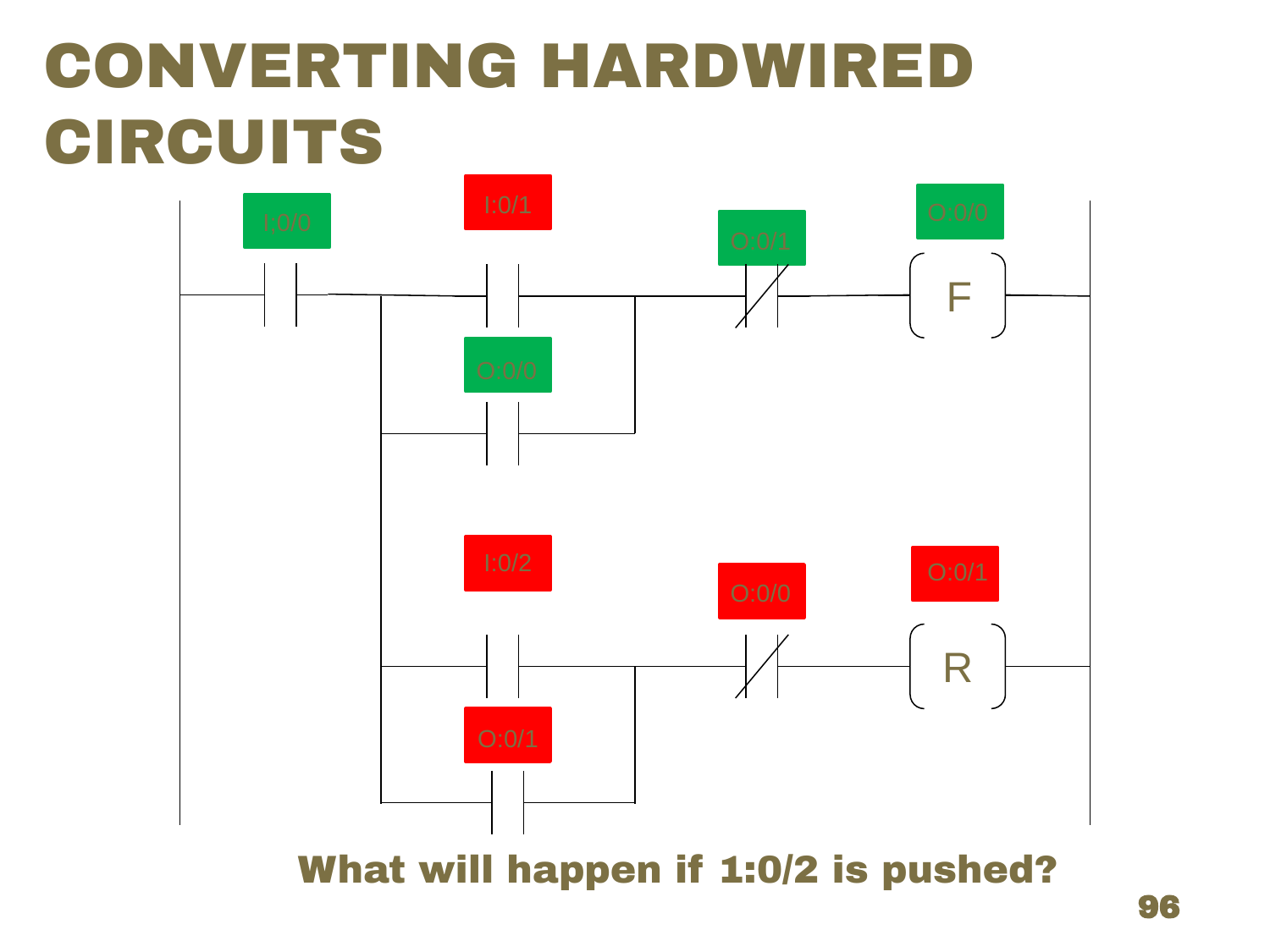

CONVERTING HARDWIRED CIRCUITS

I:0/1

O:0/0

I;0/0

O:0/1

F

O:0/0

I:0/2

O:0/1

O:0/0

R

O:0/1
What will happen if 1:0/2 is pushed?
96